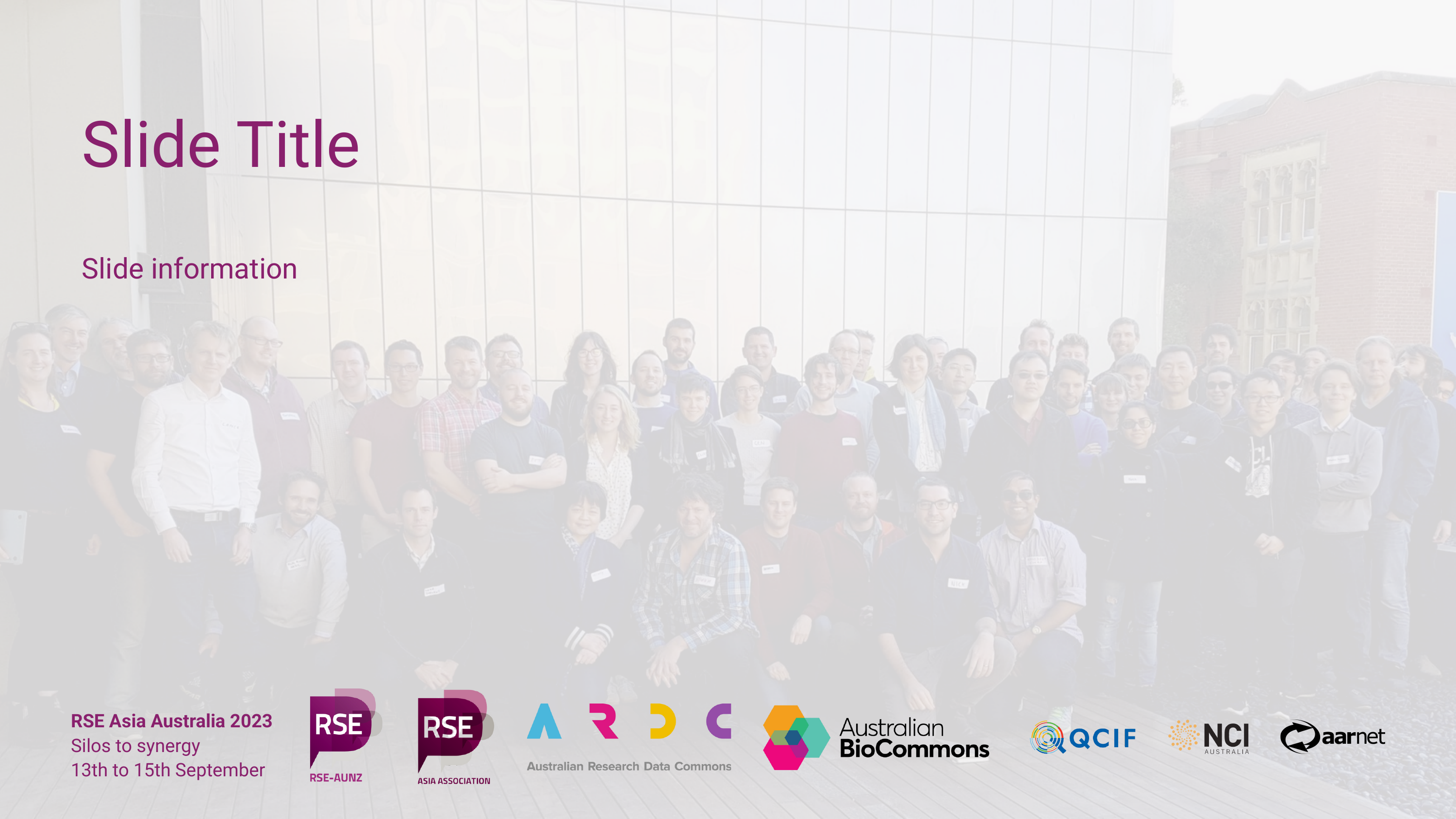

Slide Title
Slide information

RSE Asia Australia 2023
Silos to synergy
13th to 15th September